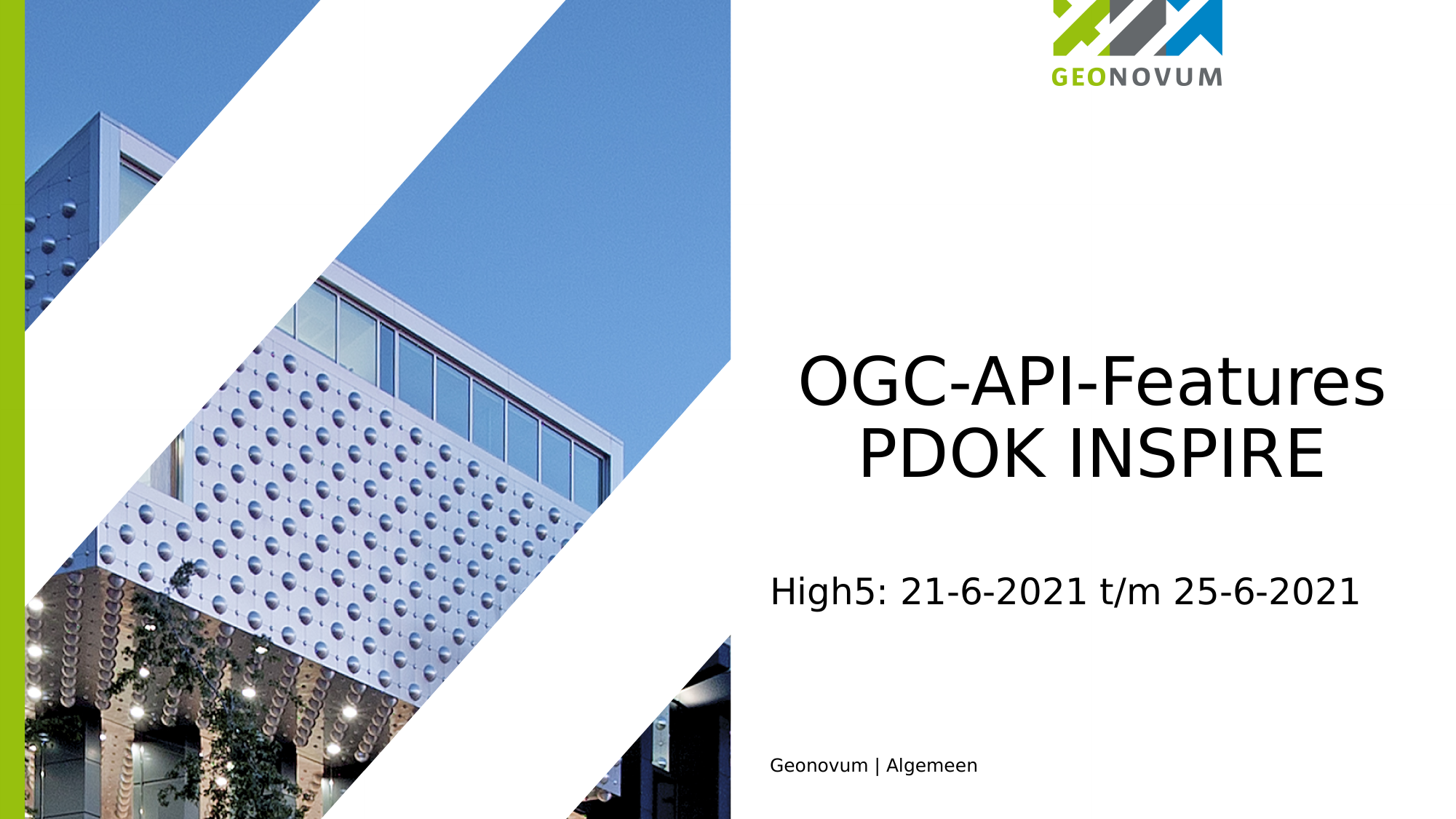

# OGC-API-Features PDOK INSPIRE

High5: 21-6-2021 t/m 25-6-2021
Geonovum | Algemeen